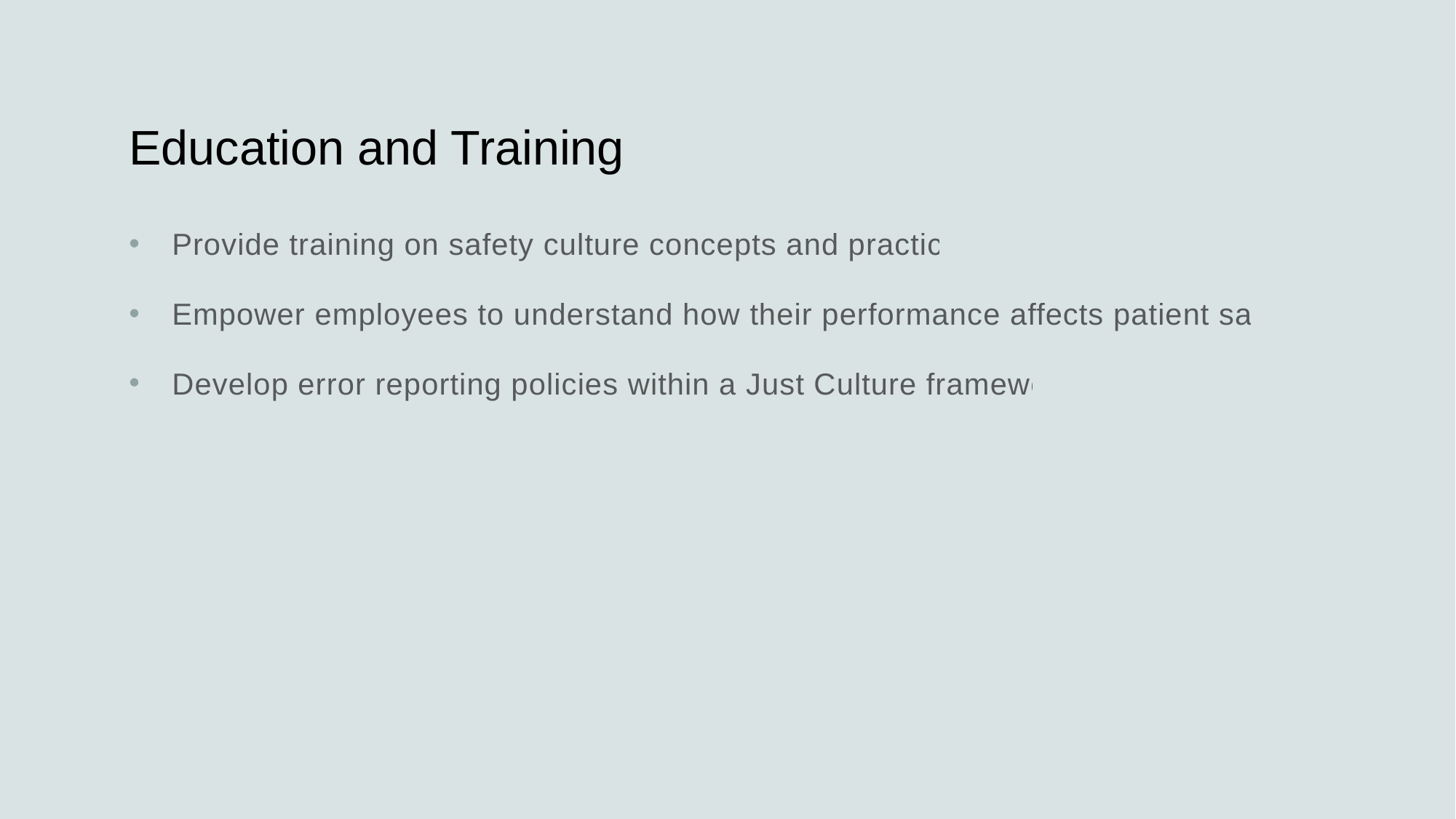

# Education and Training
Provide training on safety culture concepts and practices.
Empower employees to understand how their performance affects patient safety.
Develop error reporting policies within a Just Culture framework.